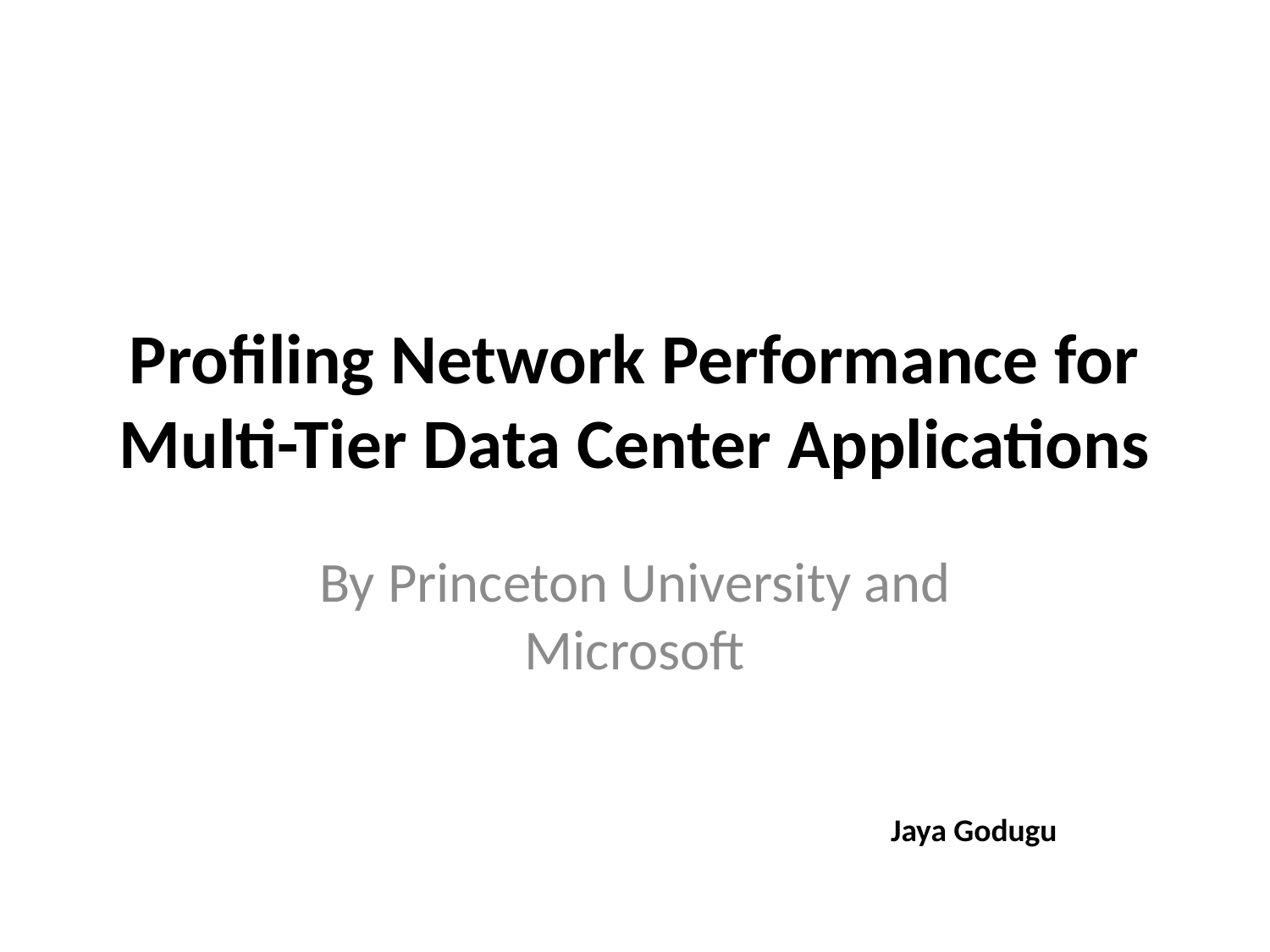

# Profiling Network Performance for Multi-Tier Data Center Applications
By Princeton University and Microsoft

Jaya Godugu